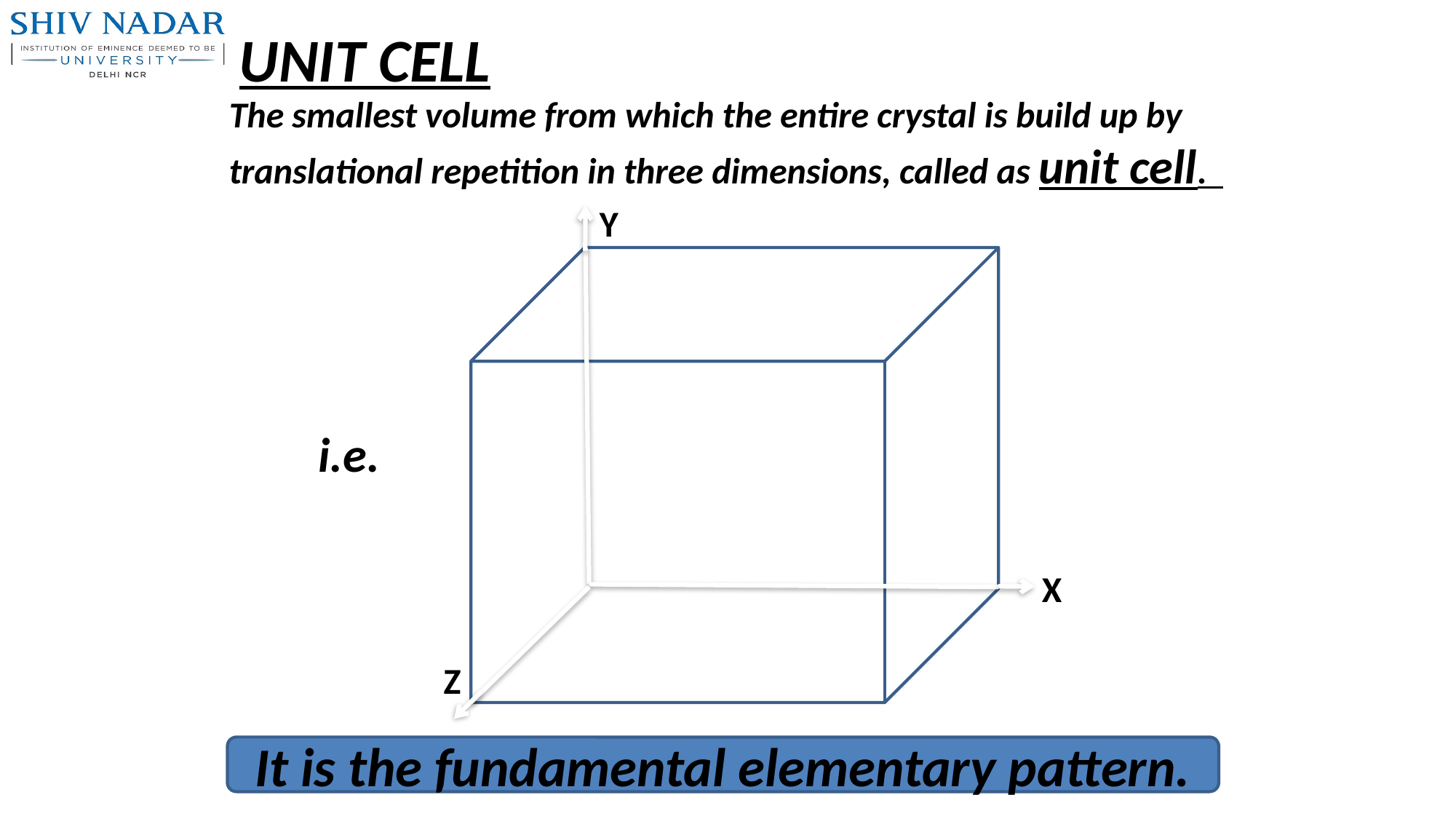

UNIT CELL
The smallest volume from which the entire crystal is build up by translational repetition in three dimensions, called as unit cell.
Y

i.e.
X
Z
It is the fundamental elementary pattern.